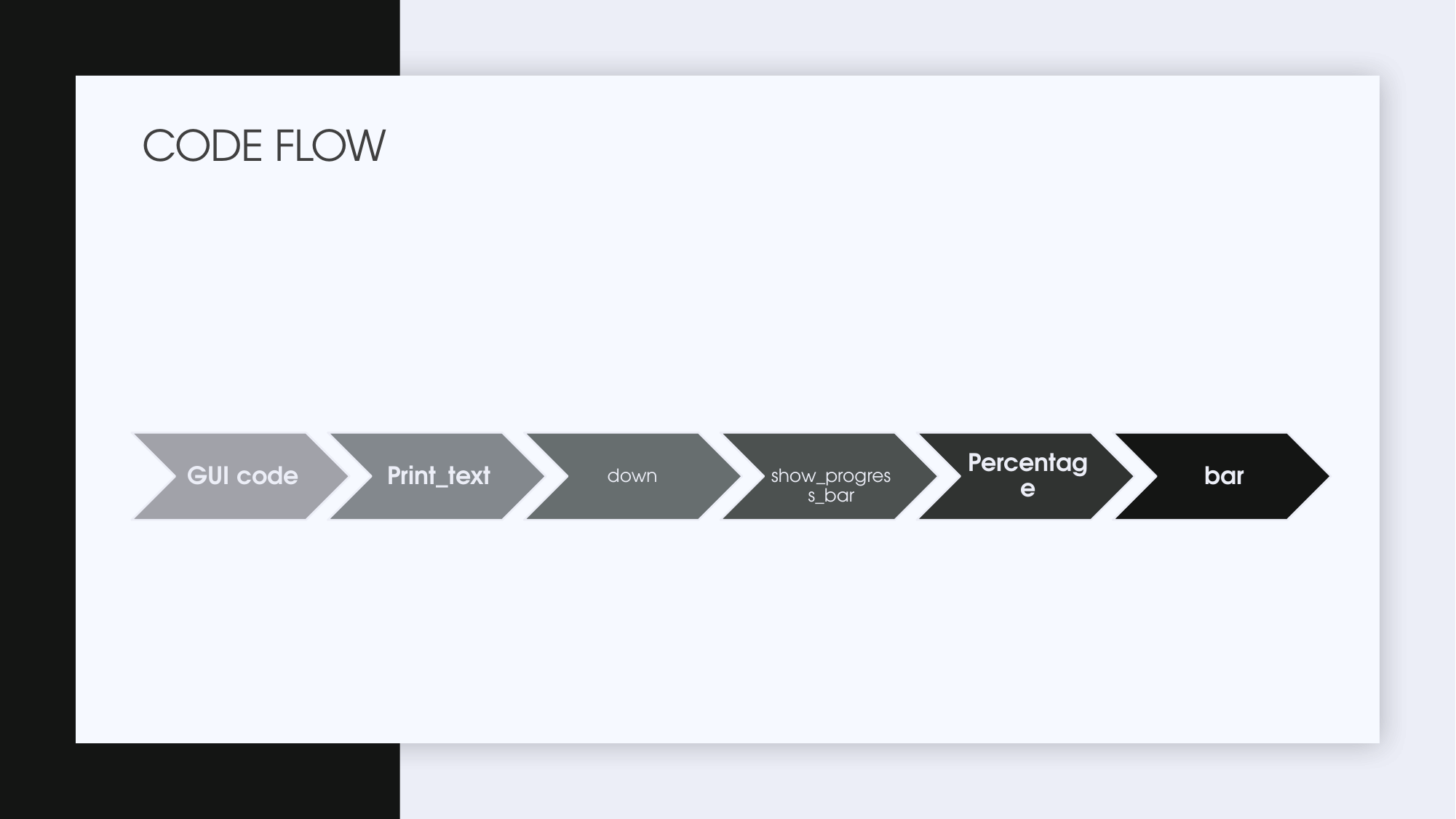

# Code flow
GUI code
Print_text
down
 show_progress_bar
Percentage
bar